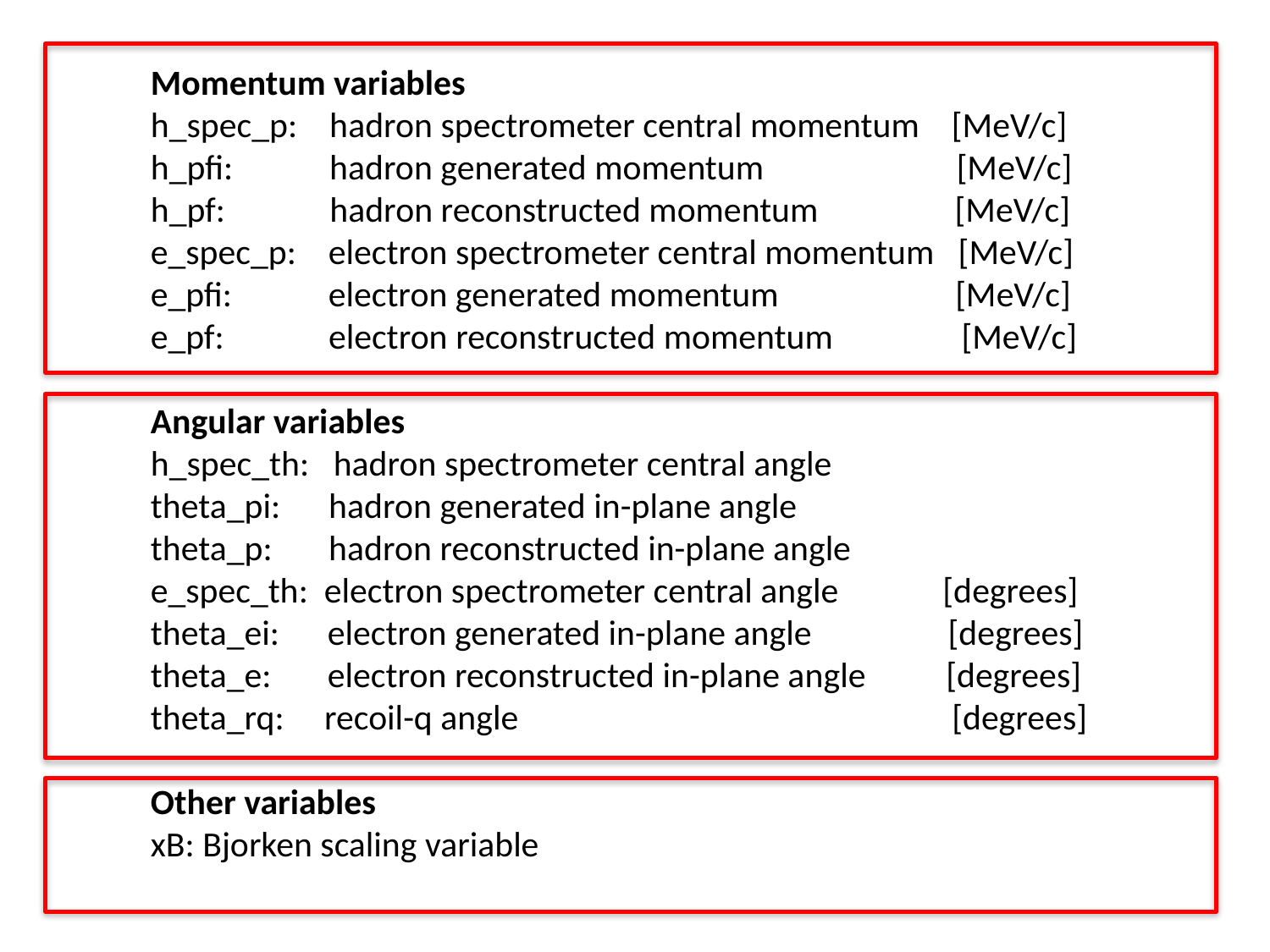

Momentum variables
h_spec_p:    hadron spectrometer central momentum    [MeV/c]
h_pfi:            hadron generated momentum                        [MeV/c]
h_pf:             hadron reconstructed momentum                 [MeV/c]
e_spec_p:    electron spectrometer central momentum   [MeV/c]
e_pfi:            electron generated momentum                      [MeV/c]
e_pf:             electron reconstructed momentum                [MeV/c]

Angular variables
h_spec_th:   hadron spectrometer central angle
theta_pi:      hadron generated in-plane angle
theta_p:       hadron reconstructed in-plane angle
e_spec_th:  electron spectrometer central angle             [degrees]
theta_ei:      electron generated in-plane angle                 [degrees]
theta_e:       electron reconstructed in-plane angle          [degrees]
theta_rq:     recoil-q angle                                                      [degrees]

Other variables
xB: Bjorken scaling variable